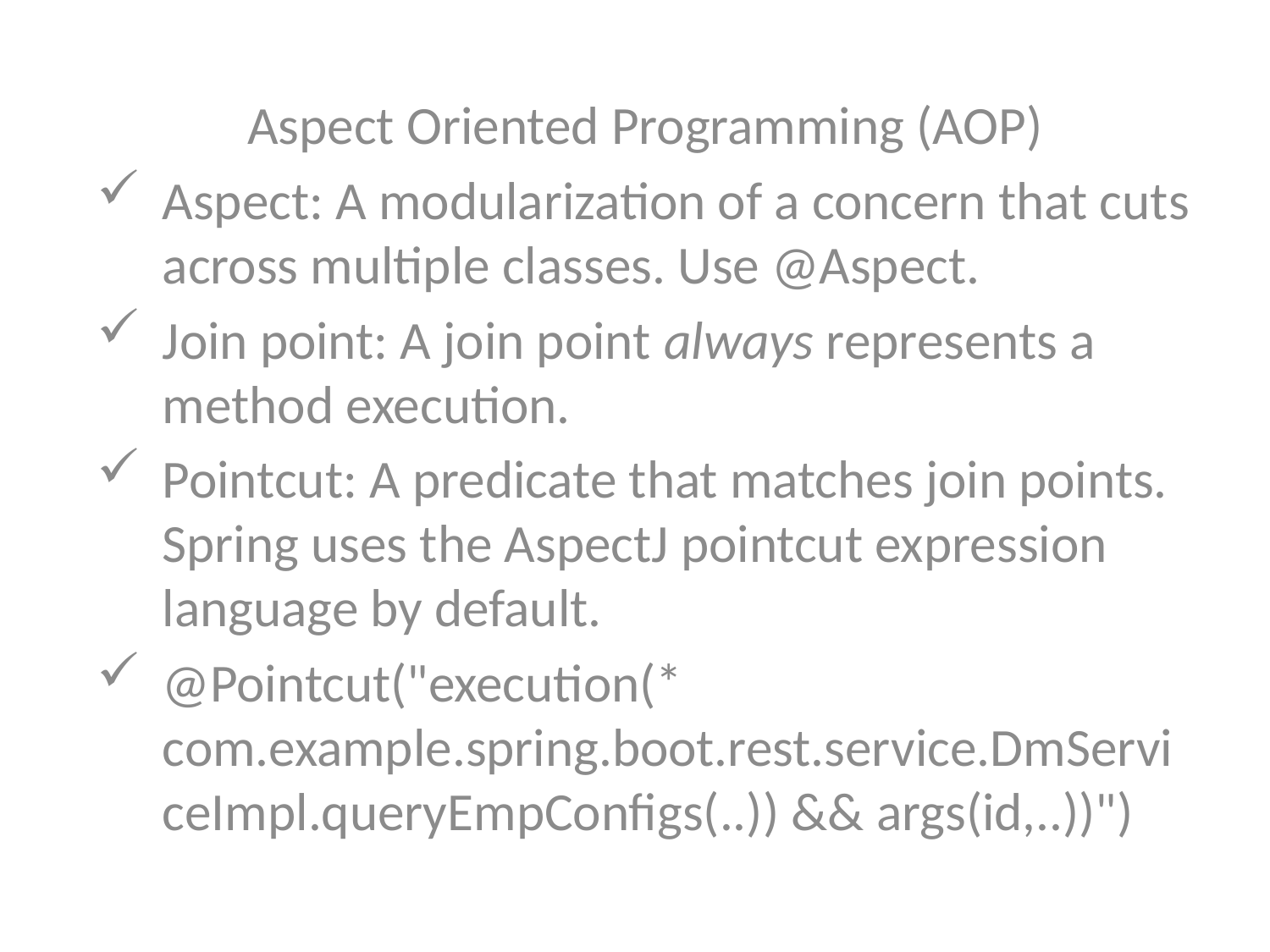

Aspect Oriented Programming (AOP)
Aspect: A modularization of a concern that cuts across multiple classes. Use @Aspect.
Join point: A join point always represents a method execution.
Pointcut: A predicate that matches join points. Spring uses the AspectJ pointcut expression language by default.
@Pointcut("execution(* com.example.spring.boot.rest.service.DmServiceImpl.queryEmpConfigs(..)) && args(id,..))")